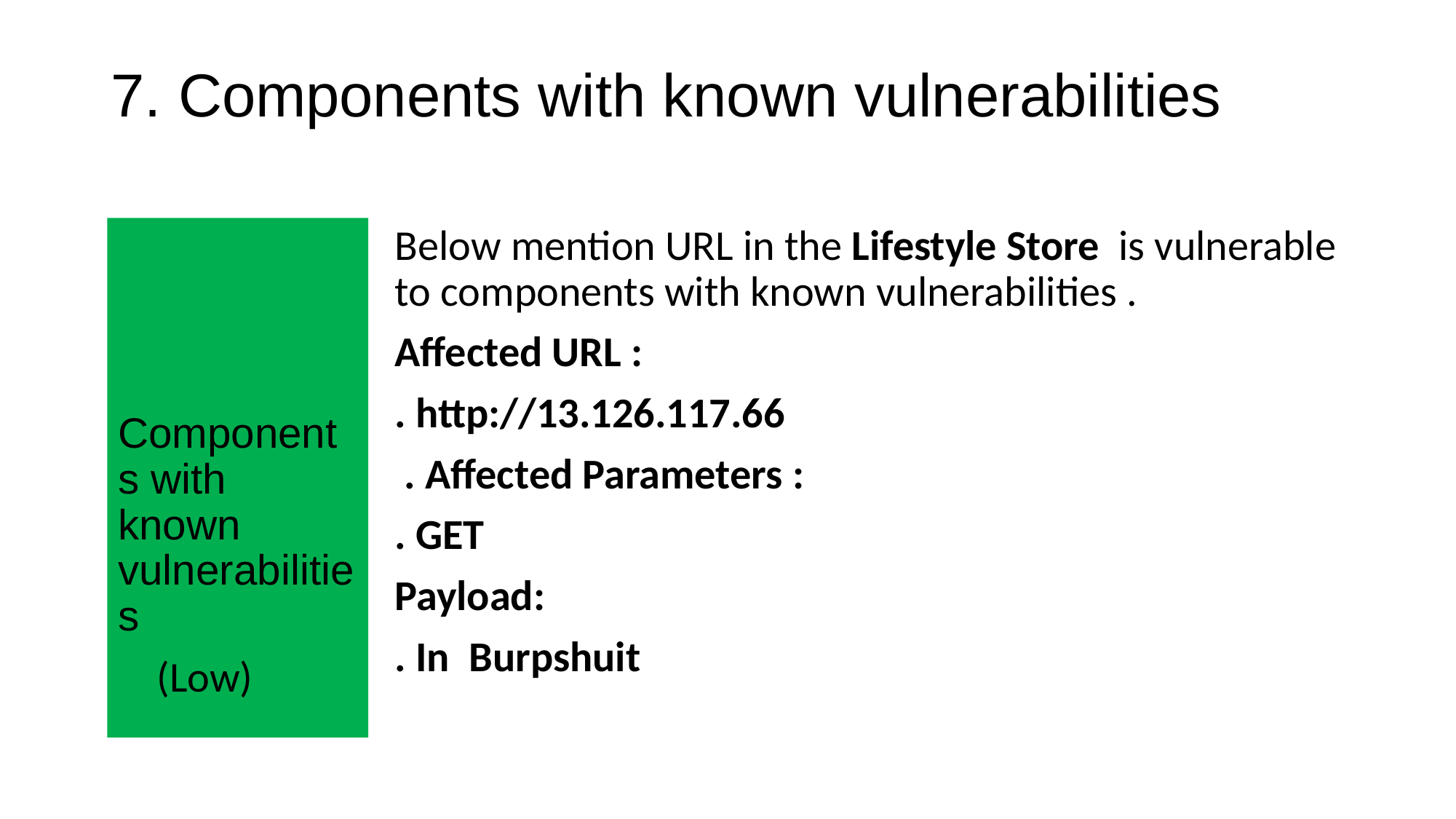

# 7. Components with known vulnerabilities

Components with known vulnerabilities
    (Low)
Below mention URL in the Lifestyle Store  is vulnerable to components with known vulnerabilities .
Affected URL :
. http://13.126.117.66
 . Affected Parameters :
. GET
Payload:
. In  Burpshuit